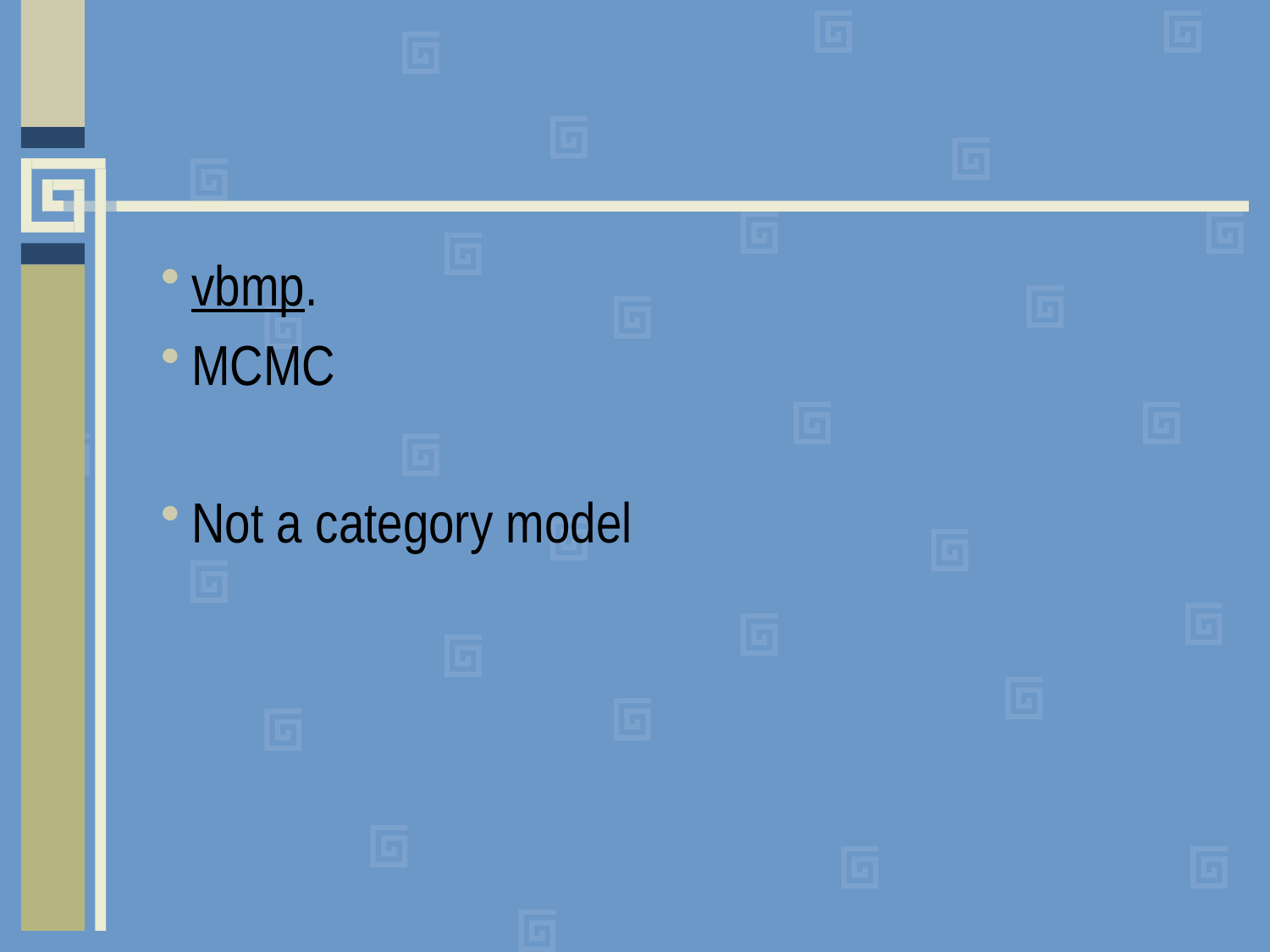

#
vbmp.
MCMC

Not a category model